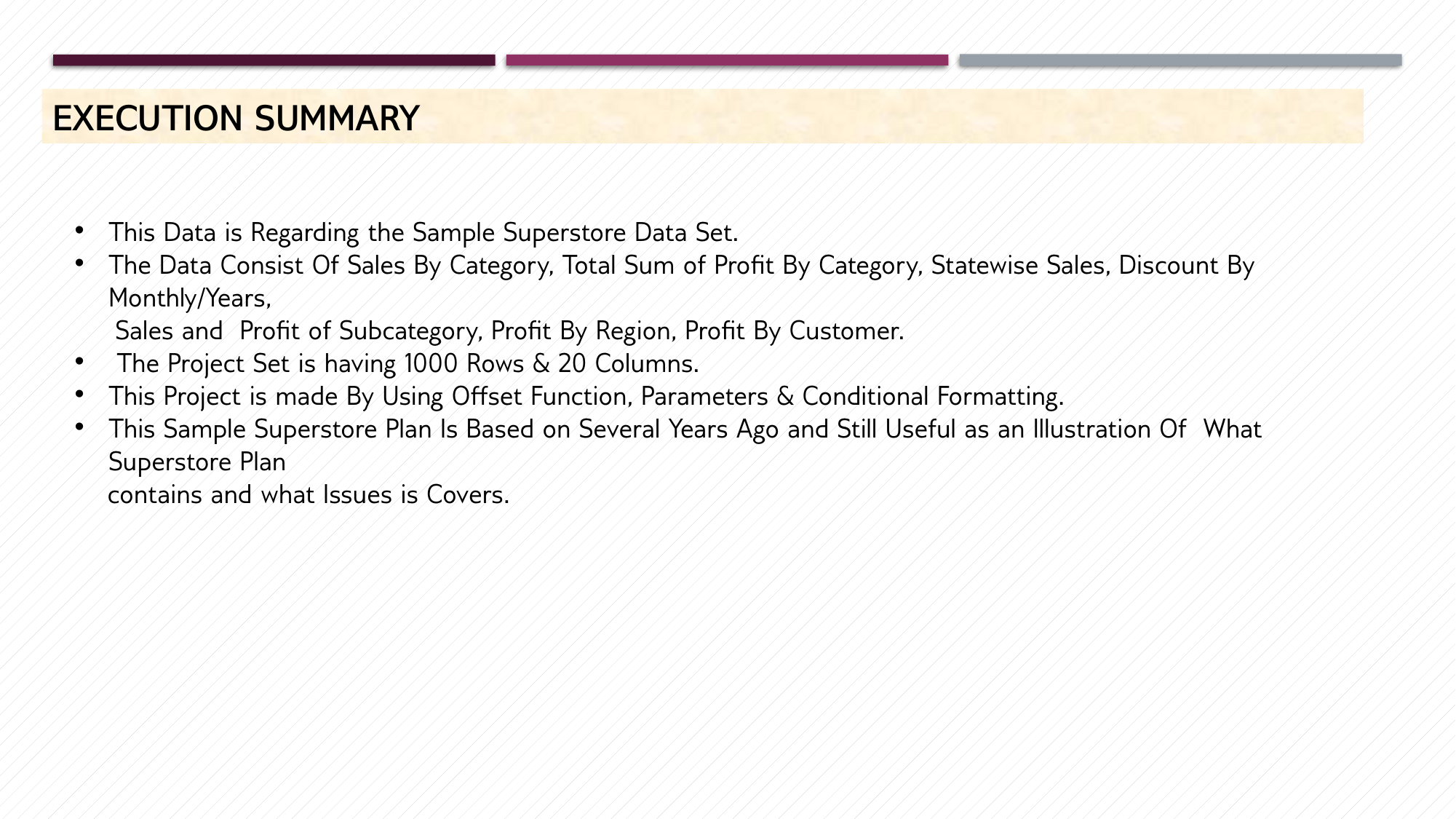

EXECUTION SUMMARY
This Data is Regarding the Sample Superstore Data Set.
The Data Consist Of Sales By Category, Total Sum of Profit By Category, Statewise Sales, Discount By Monthly/Years,
     Sales and  Profit of Subcategory, Profit By Region, Profit By Customer.
 The Project Set is having 1000 Rows & 20 Columns.
This Project is made By Using Offset Function, Parameters & Conditional Formatting.
This Sample Superstore Plan Is Based on Several Years Ago and Still Useful as an Illustration Of  What Superstore Plan
    contains and what Issues is Covers.